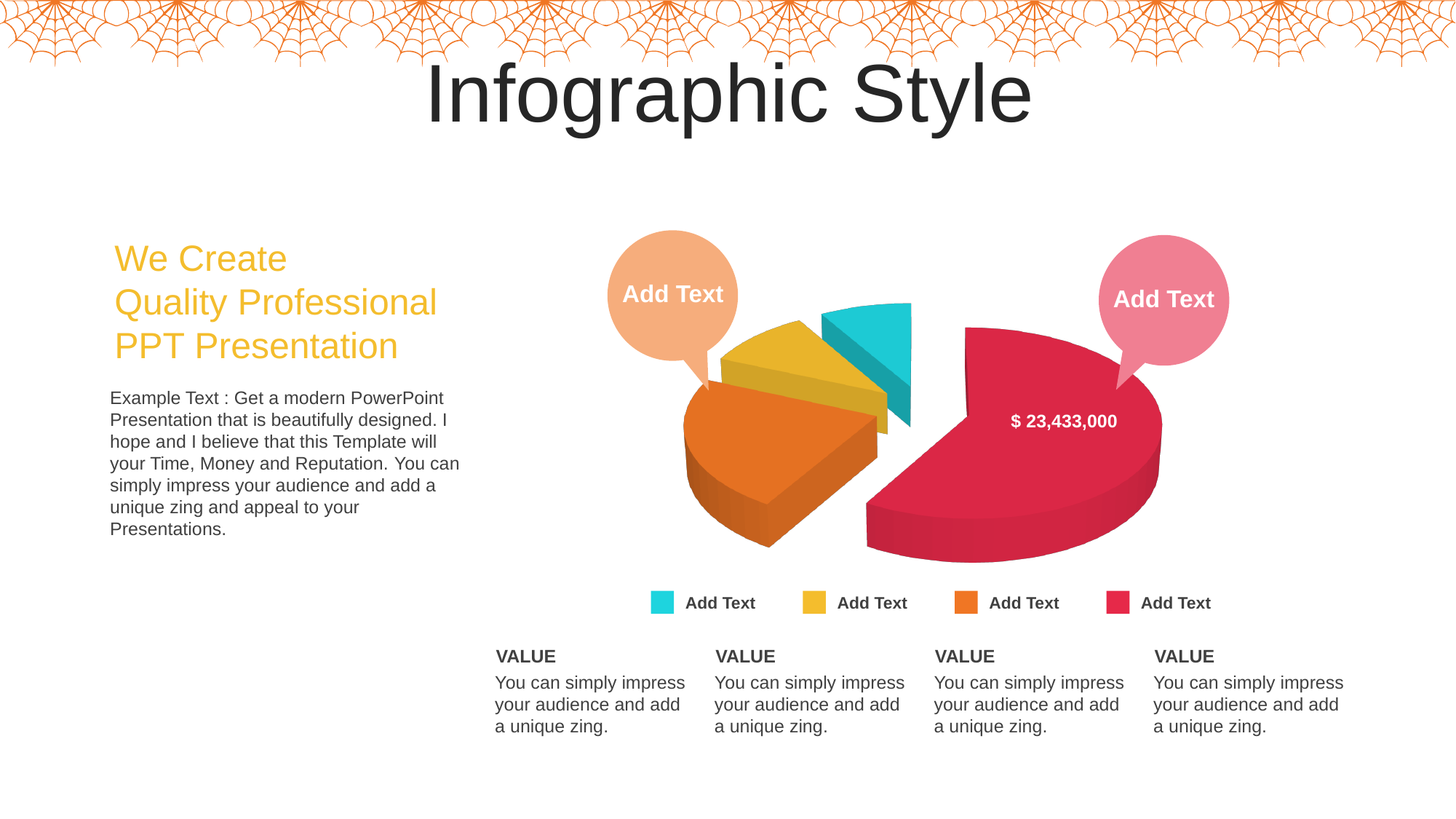

Infographic Style

Add Text
We Create
Quality Professional
PPT Presentation

Add Text

[unsupported chart]

Example Text : Get a modern PowerPoint  Presentation that is beautifully designed. I hope and I believe that this Template will your Time, Money and Reputation. You can simply impress your audience and add a unique zing and appeal to your Presentations.
$ 23,433,000

Add Text

Add Text

Add Text

Add Text
VALUE
You can simply impress your audience and add a unique zing.
VALUE
You can simply impress your audience and add a unique zing.
VALUE
You can simply impress your audience and add a unique zing.
VALUE
You can simply impress your audience and add a unique zing.